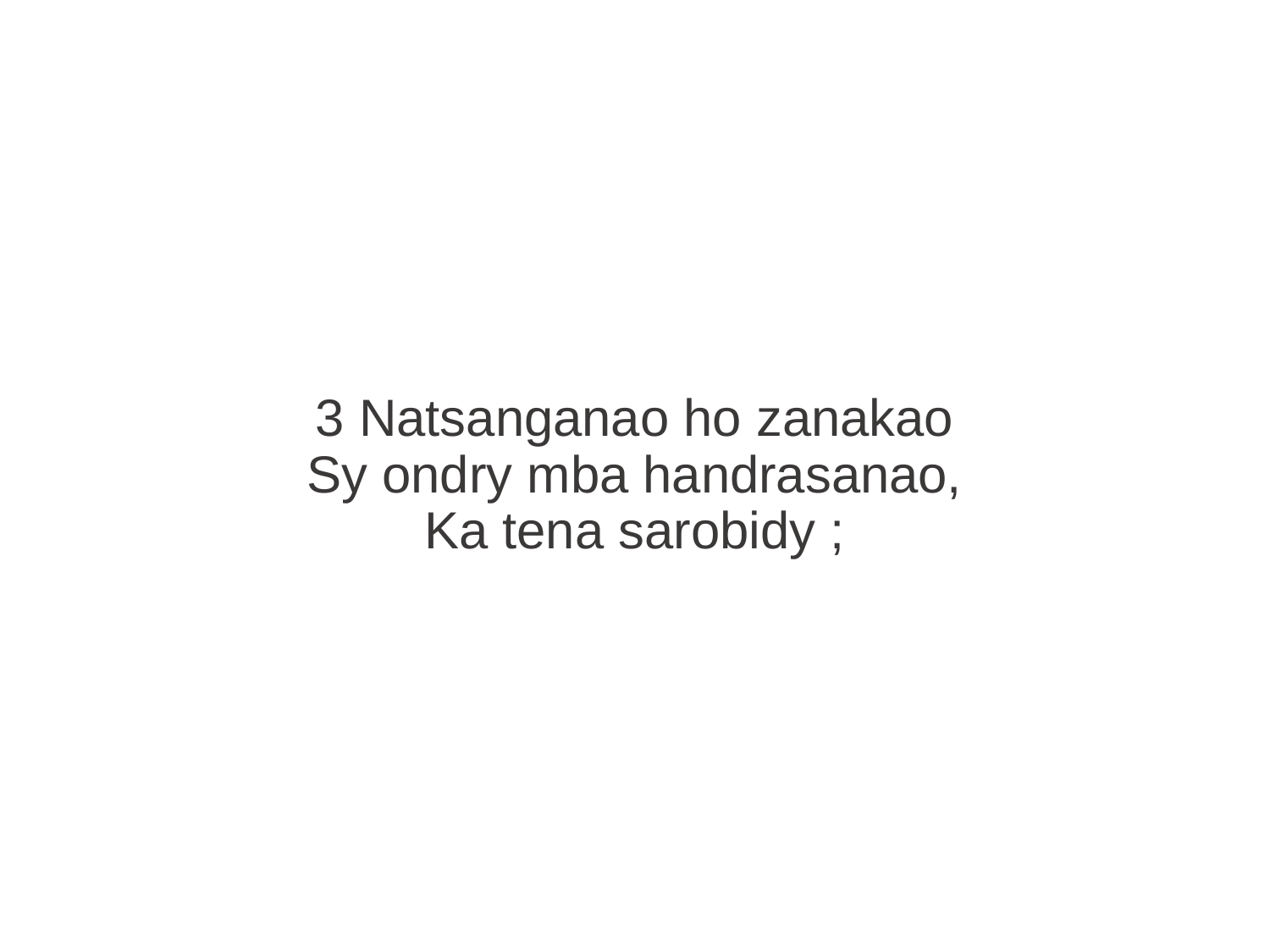

3 Natsanganao ho zanakao
Sy ondry mba handrasanao,
Ka tena sarobidy ;